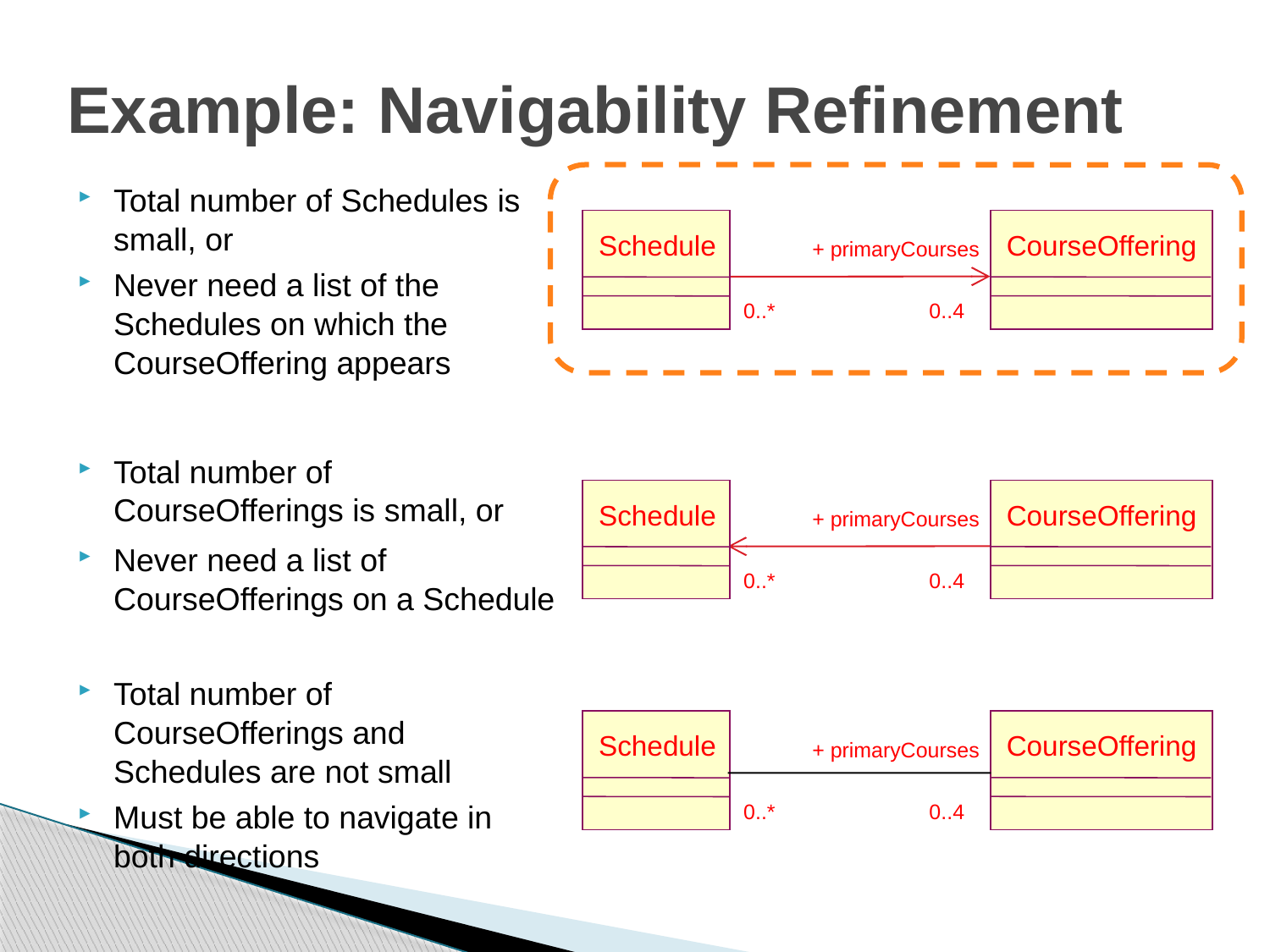

# Example: Navigability Refinement

Total number of Schedules is small, or
Never need a list of the Schedules on which the CourseOffering appears

Total number of CourseOfferings is small, or
Never need a list of CourseOfferings on a Schedule

Total number of CourseOfferings and Schedules are not small
Must be able to navigate in both directions

Schedule
CourseOffering
+ primaryCourses

0..*
0..4

Schedule
CourseOffering
+ primaryCourses

0..*
0..4

Schedule
CourseOffering
+ primaryCourses

0..*
0..4